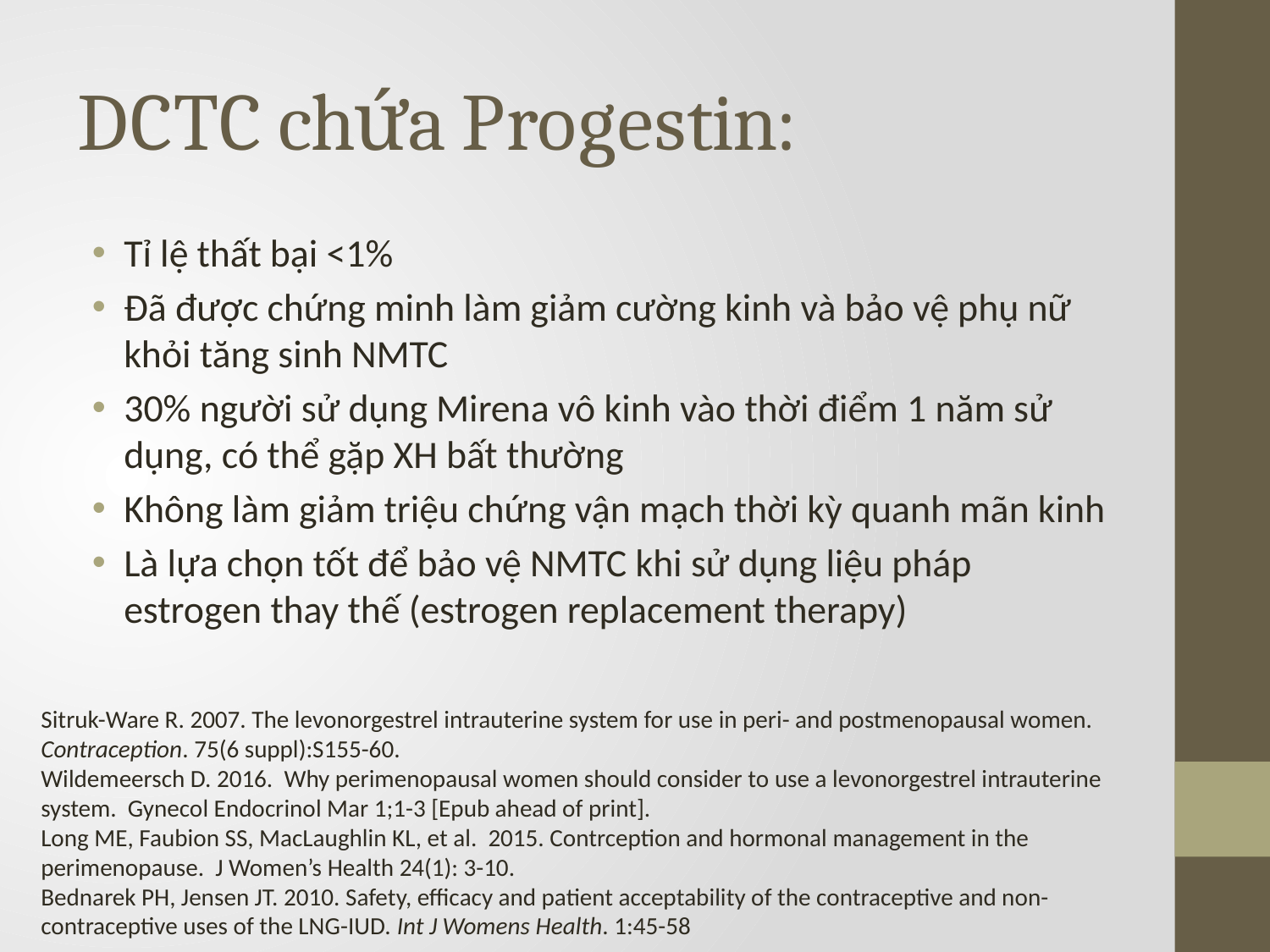

# DCTC chứa Progestin:
Tỉ lệ thất bại <1%
Đã được chứng minh làm giảm cường kinh và bảo vệ phụ nữ khỏi tăng sinh NMTC
30% người sử dụng Mirena vô kinh vào thời điểm 1 năm sử dụng, có thể gặp XH bất thường
Không làm giảm triệu chứng vận mạch thời kỳ quanh mãn kinh
Là lựa chọn tốt để bảo vệ NMTC khi sử dụng liệu pháp estrogen thay thế (estrogen replacement therapy)
Sitruk-Ware R. 2007. The levonorgestrel intrauterine system for use in peri- and postmenopausal women. Contraception. 75(6 suppl):S155-60.
Wildemeersch D. 2016.  Why perimenopausal women should consider to use a levonorgestrel intrauterine system.  Gynecol Endocrinol Mar 1;1-3 [Epub ahead of print].
Long ME, Faubion SS, MacLaughlin KL, et al.  2015. Contrception and hormonal management in the perimenopause.  J Women’s Health 24(1): 3-10.
Bednarek PH, Jensen JT. 2010. Safety, efficacy and patient acceptability of the contraceptive and non-contraceptive uses of the LNG-IUD. Int J Womens Health. 1:45-58